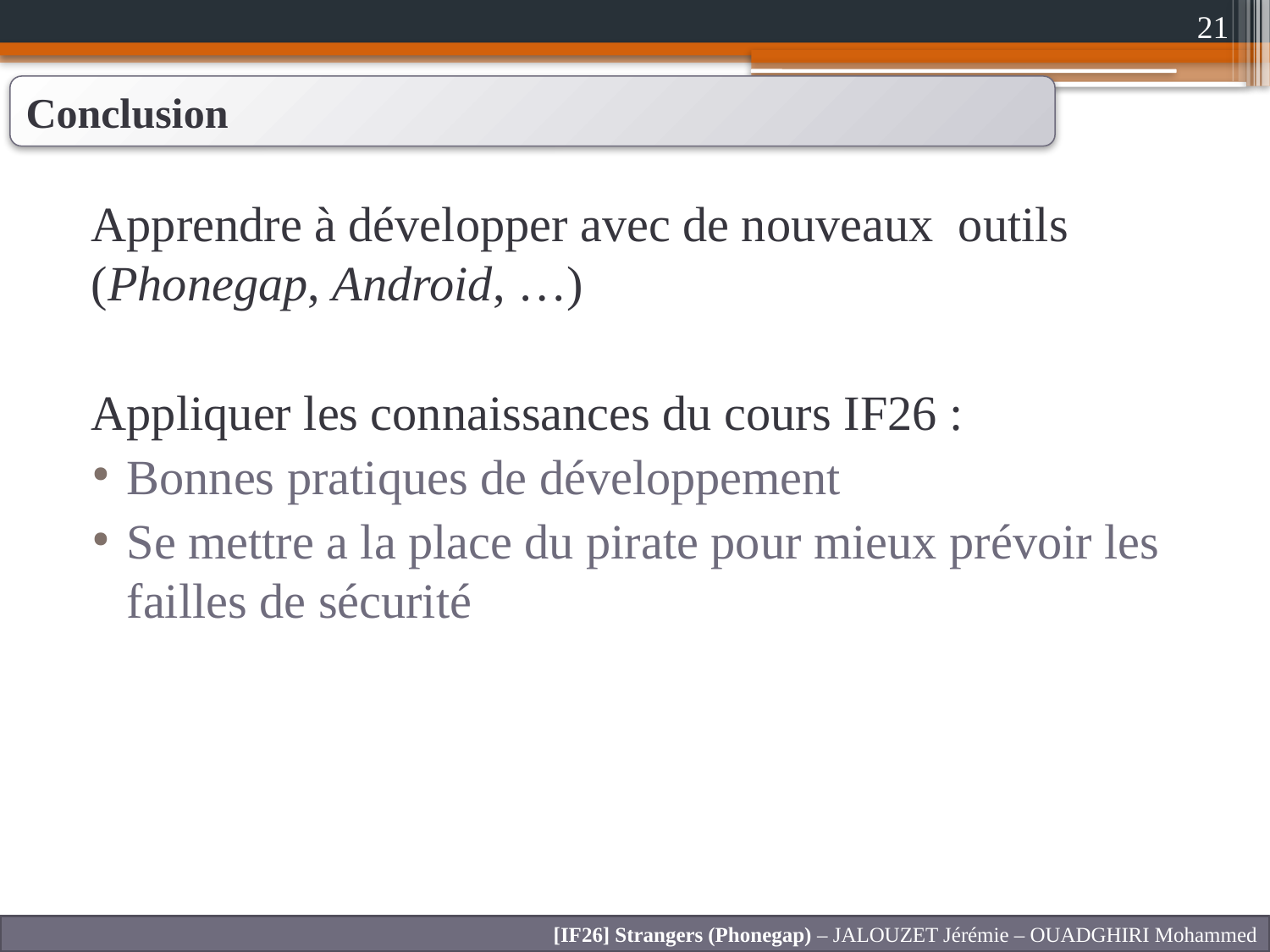

21
Conclusion
Apprendre à développer avec de nouveaux  outils (Phonegap, Android, …)

Appliquer les connaissances du cours IF26 :
Bonnes pratiques de développement
Se mettre a la place du pirate pour mieux prévoir les failles de sécurité

[IF26] Strangers (Phonegap) – JALOUZET Jérémie – OUADGHIRI Mohammed